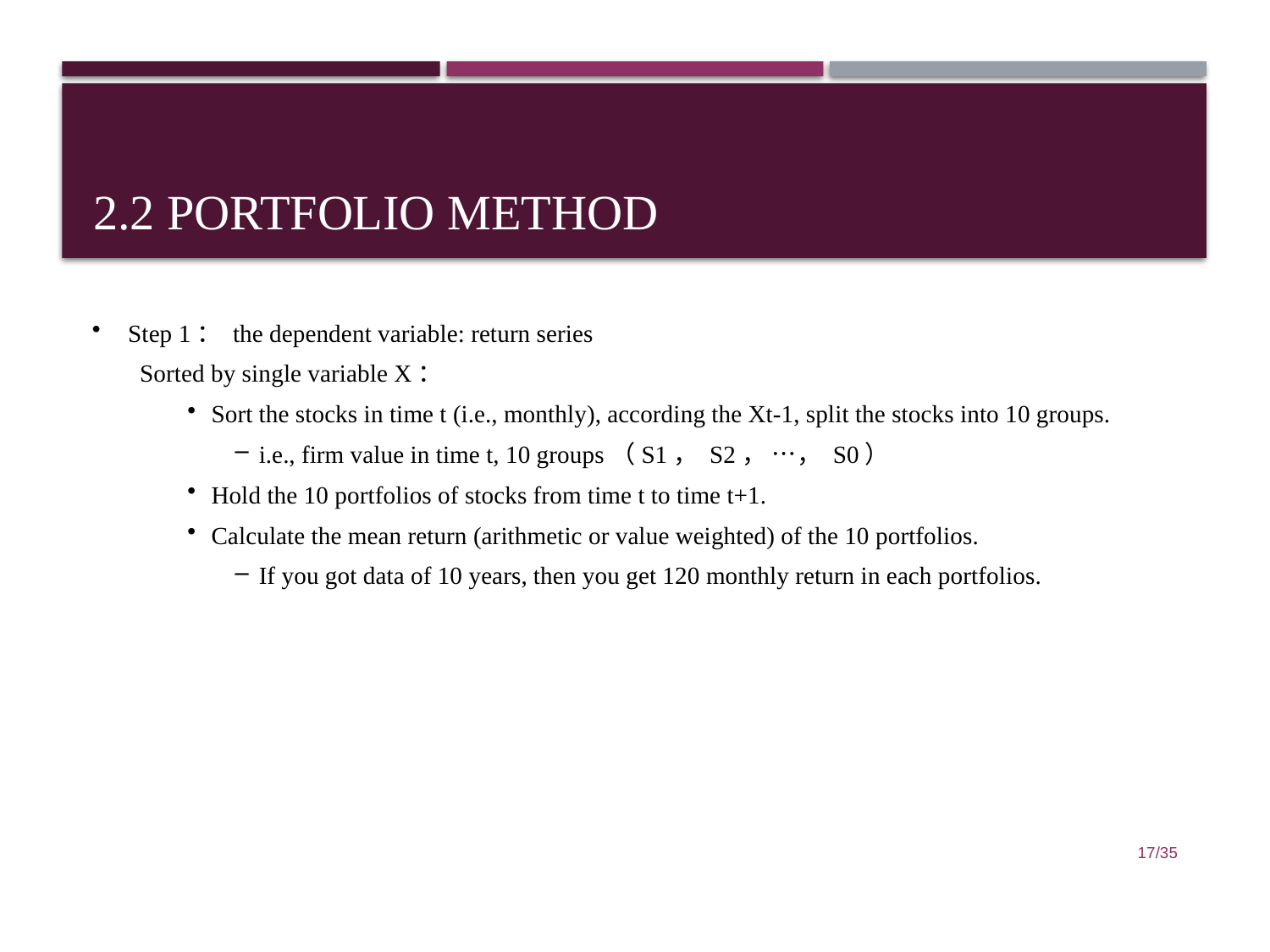

# 2.2 Portfolio Method
Step 1： the dependent variable: return series
Sorted by single variable X：
Sort the stocks in time t (i.e., monthly), according the Xt-1, split the stocks into 10 groups.
i.e., firm value in time t, 10 groups（S1， S2， …， S0）
Hold the 10 portfolios of stocks from time t to time t+1.
Calculate the mean return (arithmetic or value weighted) of the 10 portfolios.
If you got data of 10 years, then you get 120 monthly return in each portfolios.

17/35